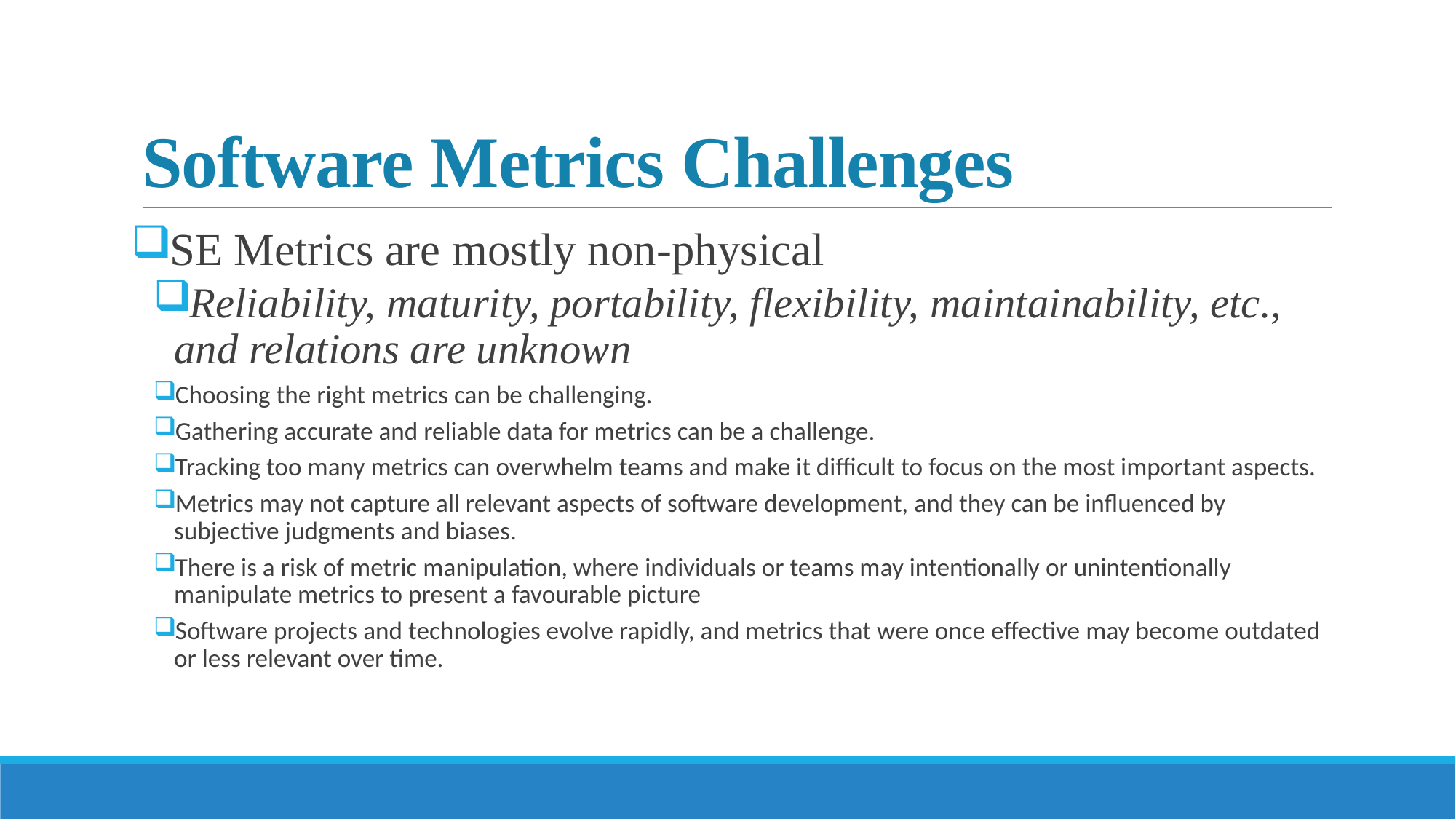

# Software Metrics Challenges
SE Metrics are mostly non-physical
Reliability, maturity, portability, flexibility, maintainability, etc., and relations are unknown
Choosing the right metrics can be challenging.
Gathering accurate and reliable data for metrics can be a challenge.
Tracking too many metrics can overwhelm teams and make it difficult to focus on the most important aspects.
Metrics may not capture all relevant aspects of software development, and they can be influenced by subjective judgments and biases.
There is a risk of metric manipulation, where individuals or teams may intentionally or unintentionally manipulate metrics to present a favourable picture
Software projects and technologies evolve rapidly, and metrics that were once effective may become outdated or less relevant over time.
13